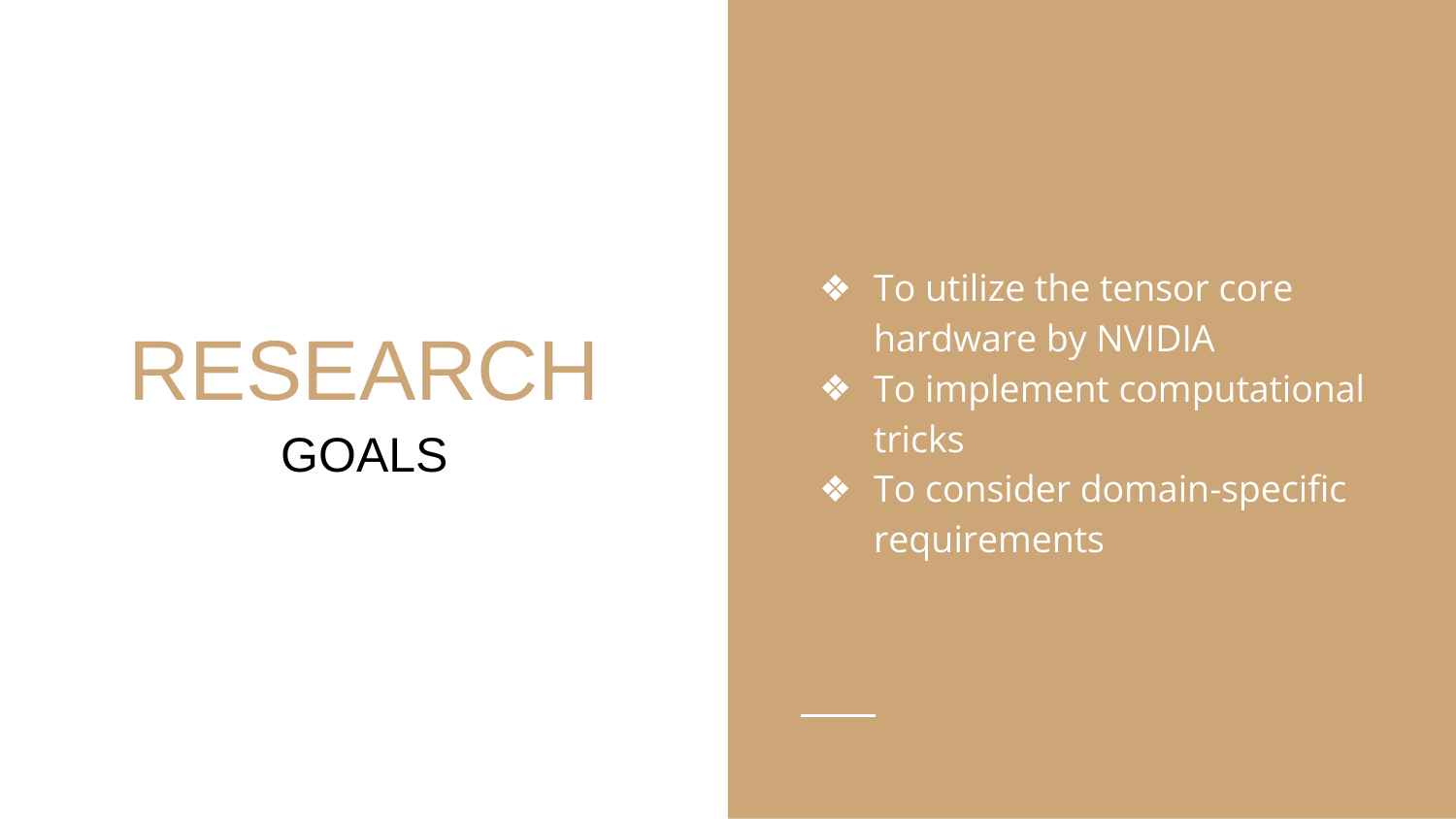

To utilize the tensor core hardware by NVIDIA
To implement computational tricks
To consider domain-specific requirements
# RESEARCH
GOALS